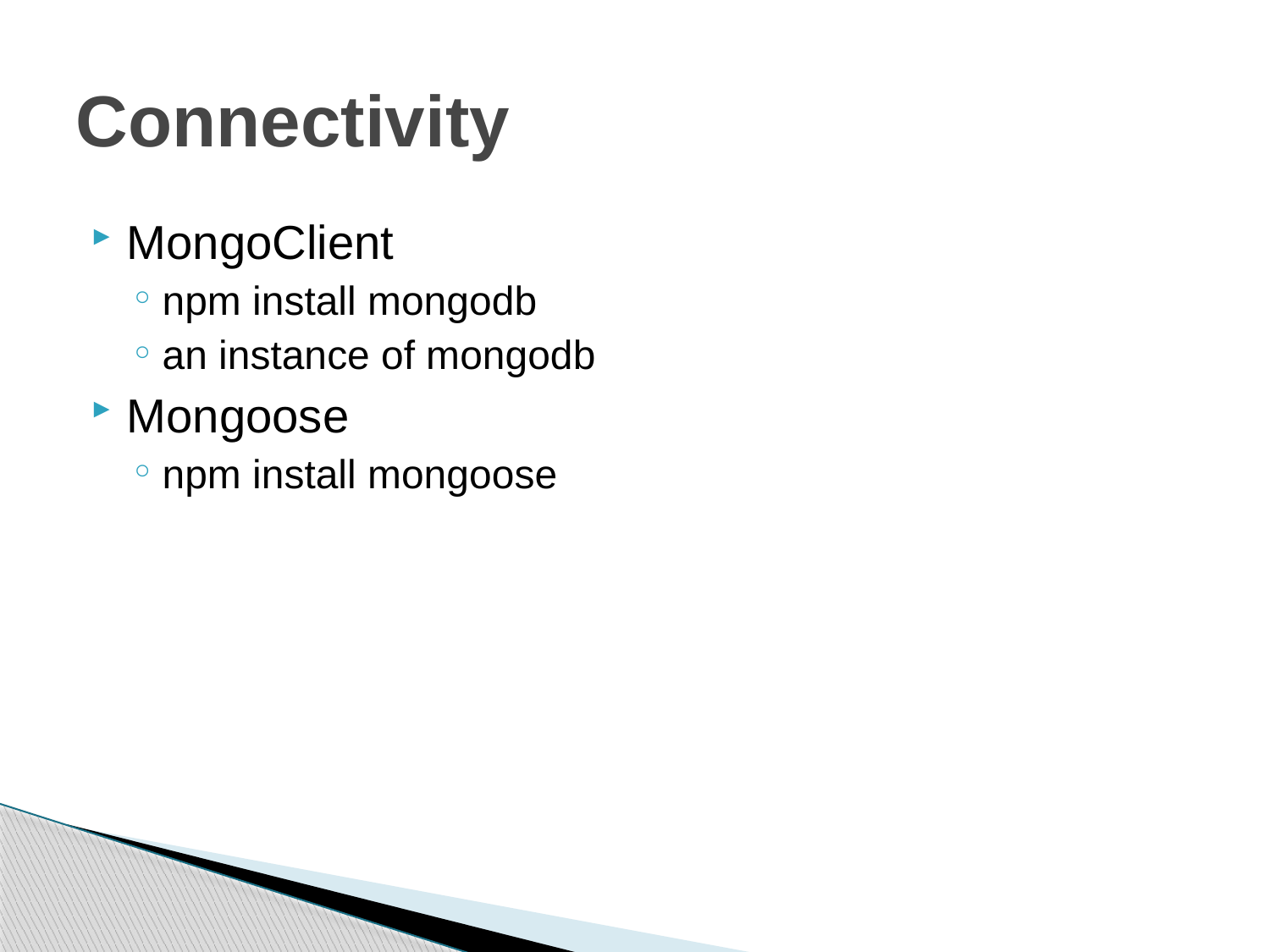

# Connectivity
MongoClient
npm install mongodb
an instance of mongodb
Mongoose
npm install mongoose